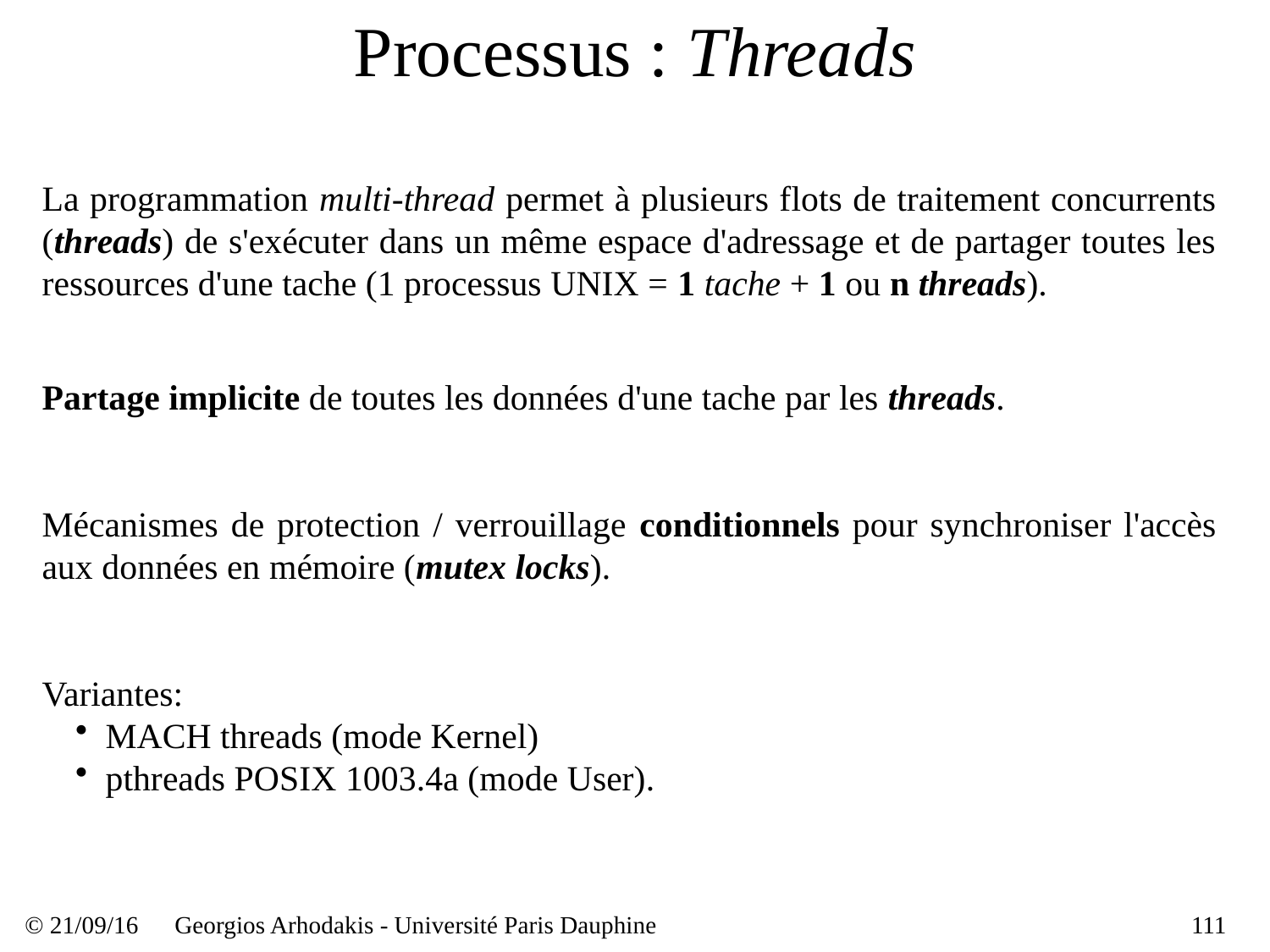

# Processus : Threads
La programmation multi-thread permet à plusieurs flots de traitement concurrents (threads) de s'exécuter dans un même espace d'adressage et de partager toutes les ressources d'une tache (1 processus UNIX = 1 tache + 1 ou n threads).
Partage implicite de toutes les données d'une tache par les threads.
Mécanismes de protection / verrouillage conditionnels pour synchroniser l'accès aux données en mémoire (mutex locks).
Variantes:
MACH threads (mode Kernel)
pthreads POSIX 1003.4a (mode User).
© 21/09/16
Georgios Arhodakis - Université Paris Dauphine
111